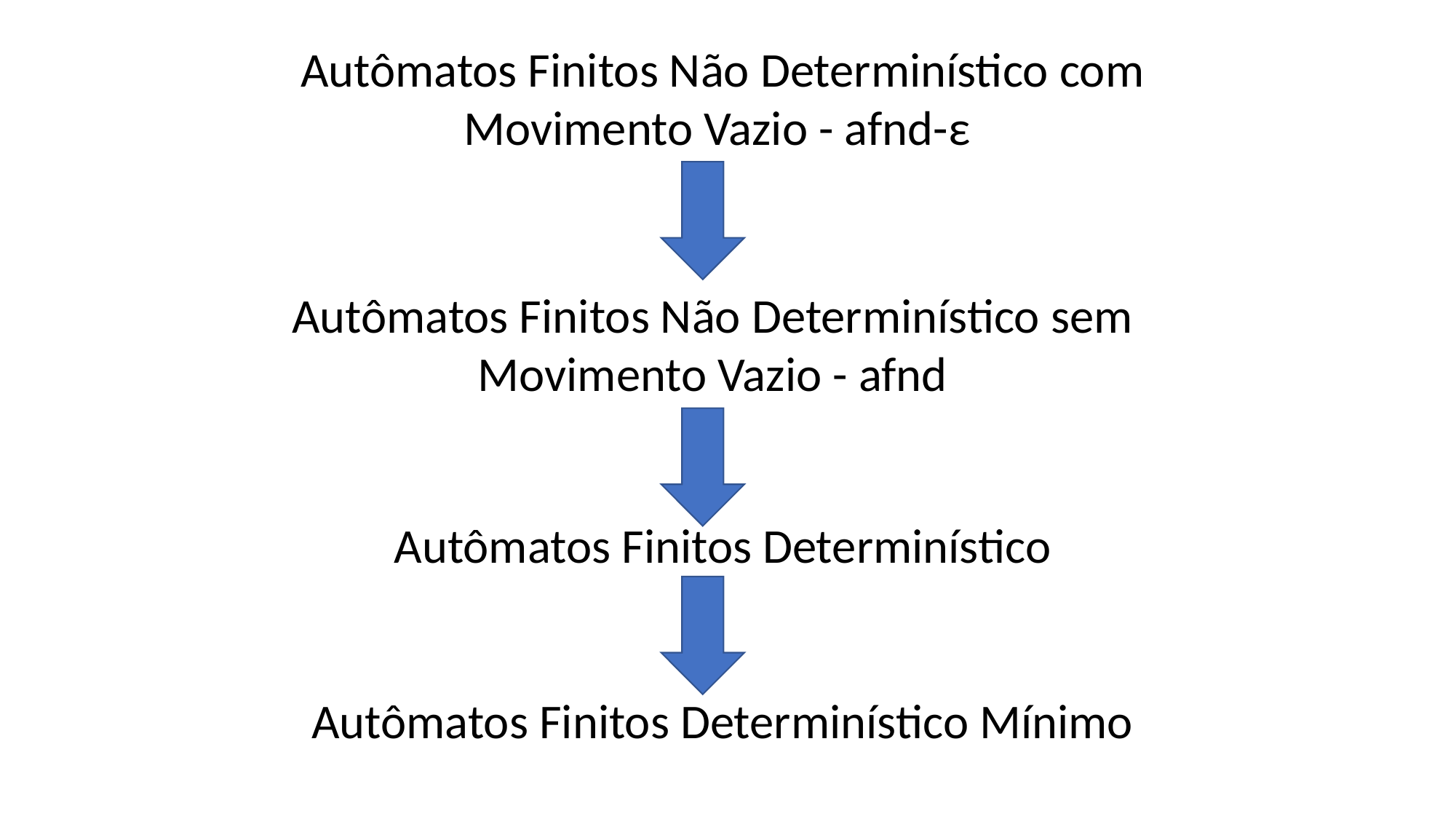

Autômatos Finitos Não Determinístico com Movimento Vazio - afnd-ε

Autômatos Finitos Não Determinístico sem Movimento Vazio - afnd

Autômatos Finitos Determinístico

Autômatos Finitos Determinístico Mínimo